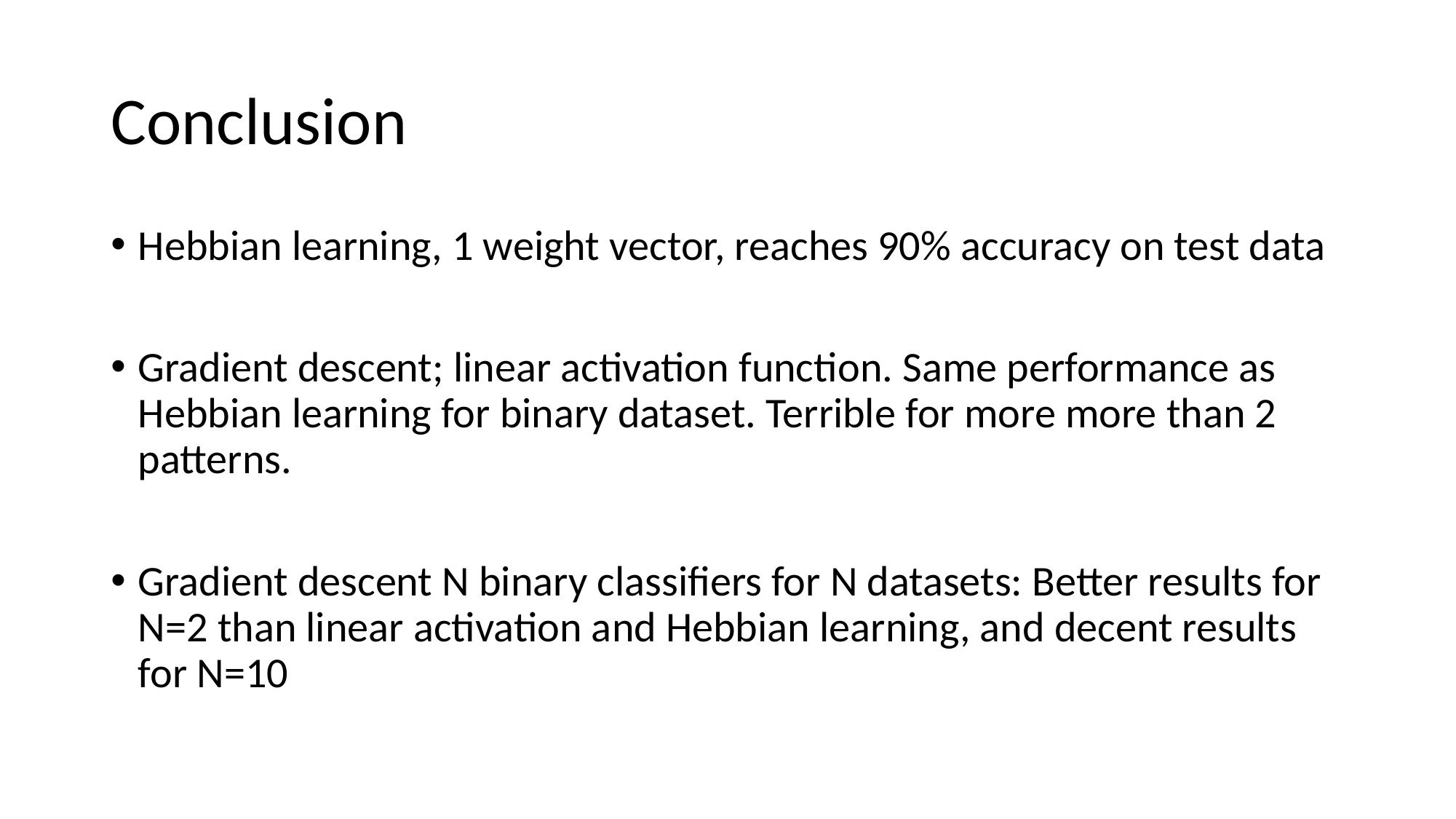

# Conclusion
Hebbian learning, 1 weight vector, reaches 90% accuracy on test data

Gradient descent; linear activation function. Same performance as Hebbian learning for binary dataset. Terrible for more more than 2 patterns.

Gradient descent N binary classifiers for N datasets: Better results for N=2 than linear activation and Hebbian learning, and decent results for N=10